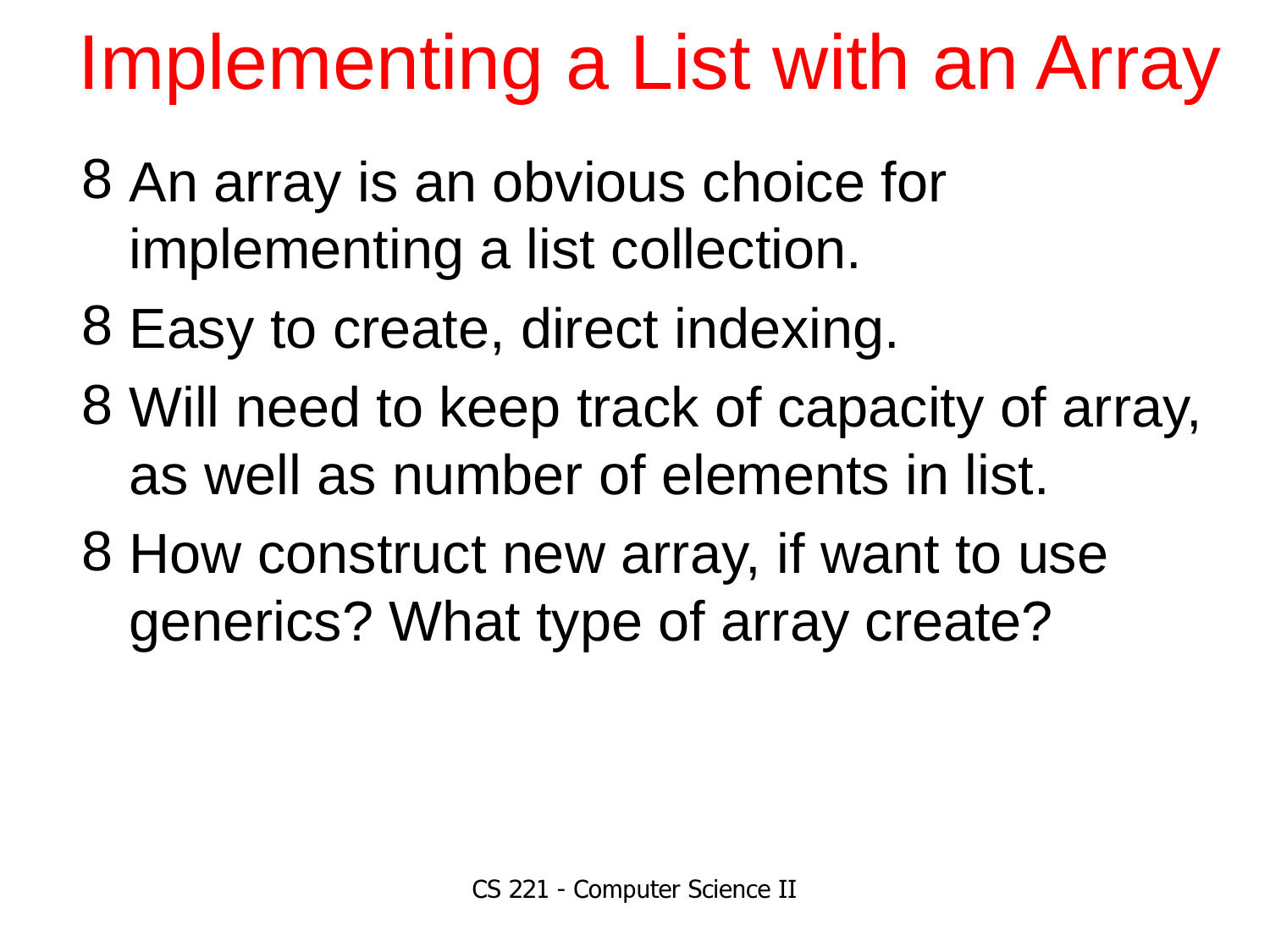

# Implementing a List with an Array
An array is an obvious choice for implementing a list collection.
Easy to create, direct indexing.
Will need to keep track of capacity of array, as well as number of elements in list.
How construct new array, if want to use generics? What type of array create?
CS 221 - Computer Science II